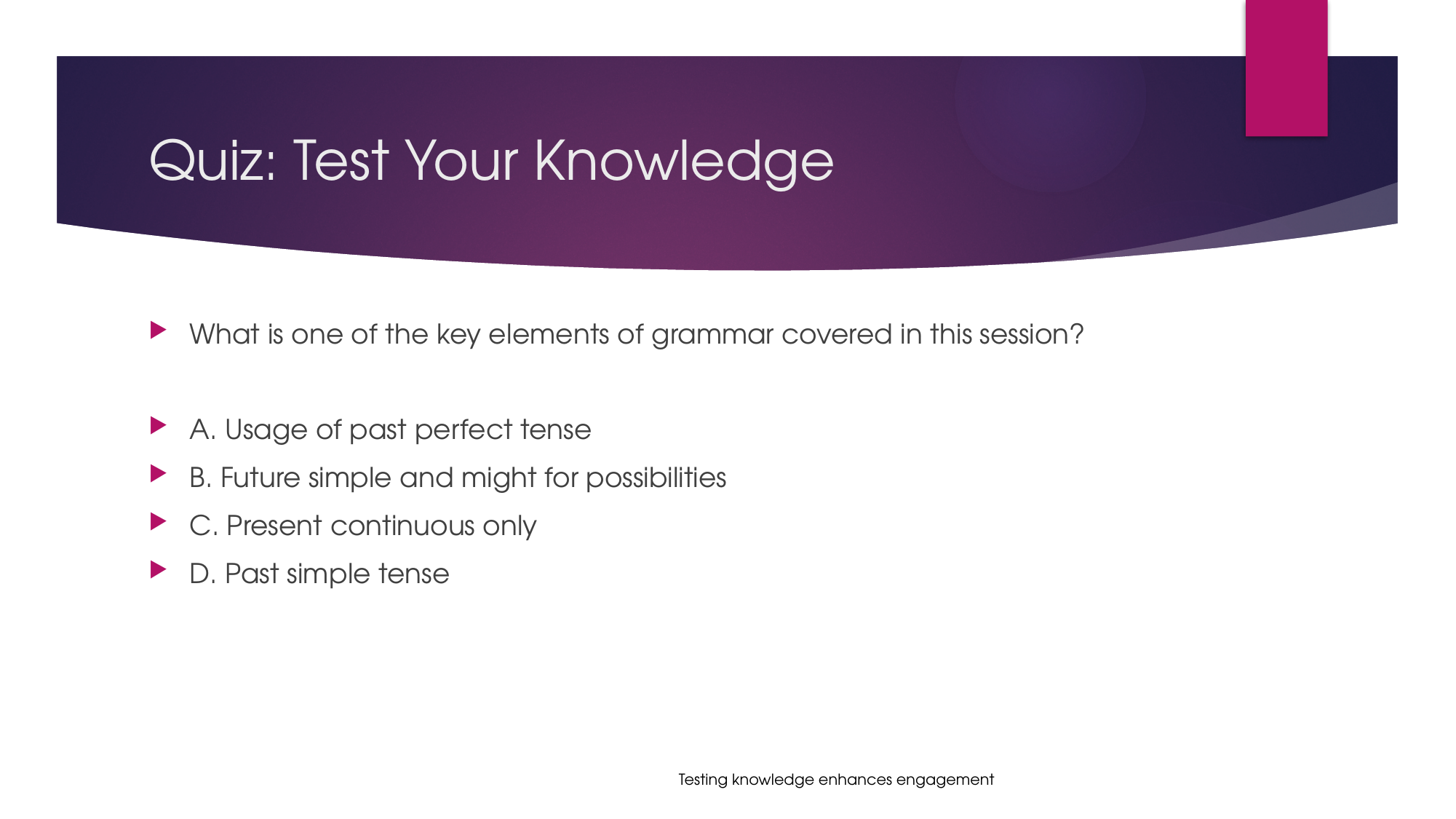

# Quiz: Test Your Knowledge
What is one of the key elements of grammar covered in this session?

A. Usage of past perfect tense
B. Future simple and might for possibilities
C. Present continuous only
D. Past simple tense
Testing knowledge enhances engagement